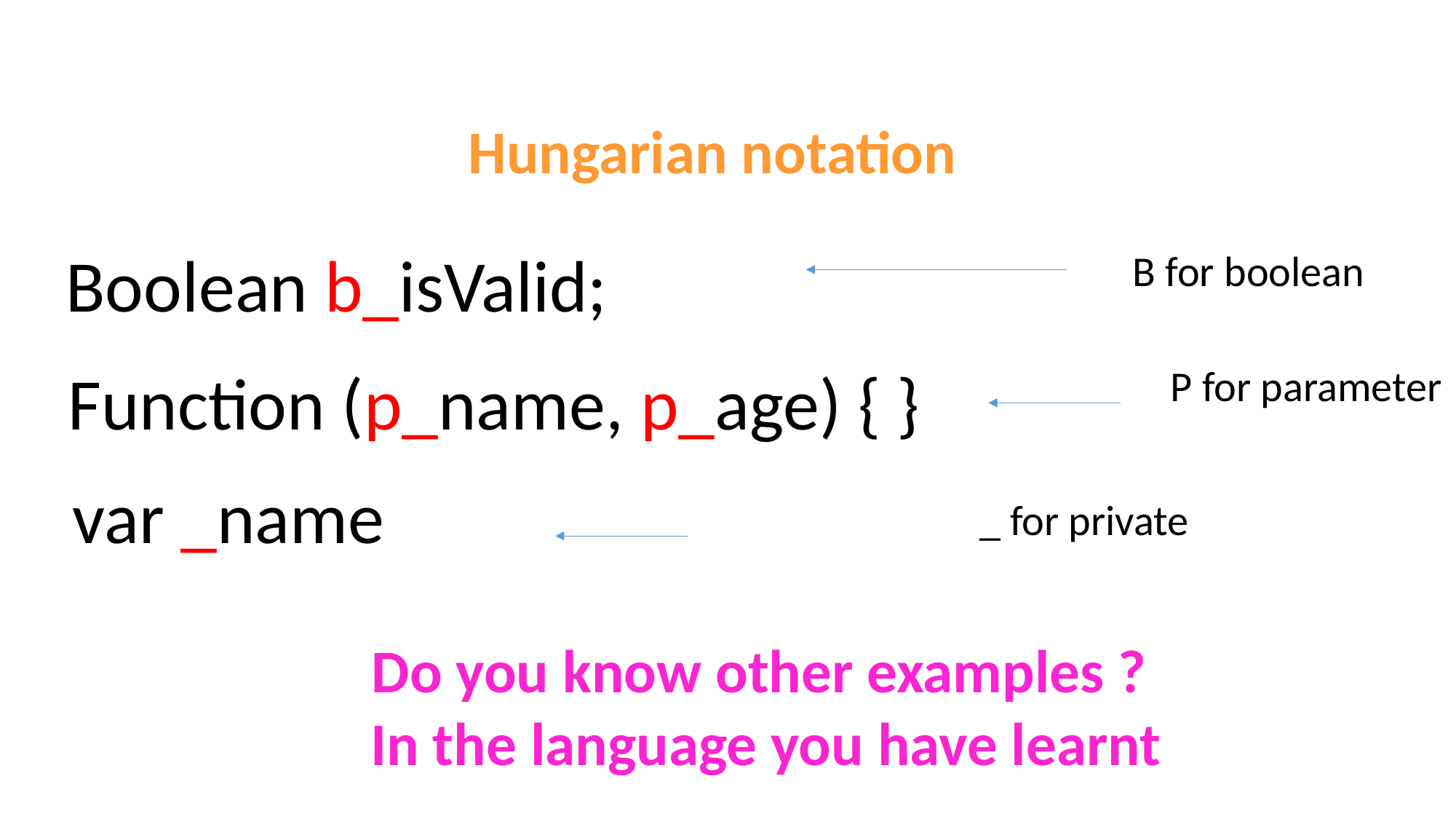

Hungarian notation
Boolean b_isValid;
B for boolean
Function (p_name, p_age) { }
P for parameter
var _name
_ for private
Do you know other examples ?
 In the language you have learnt